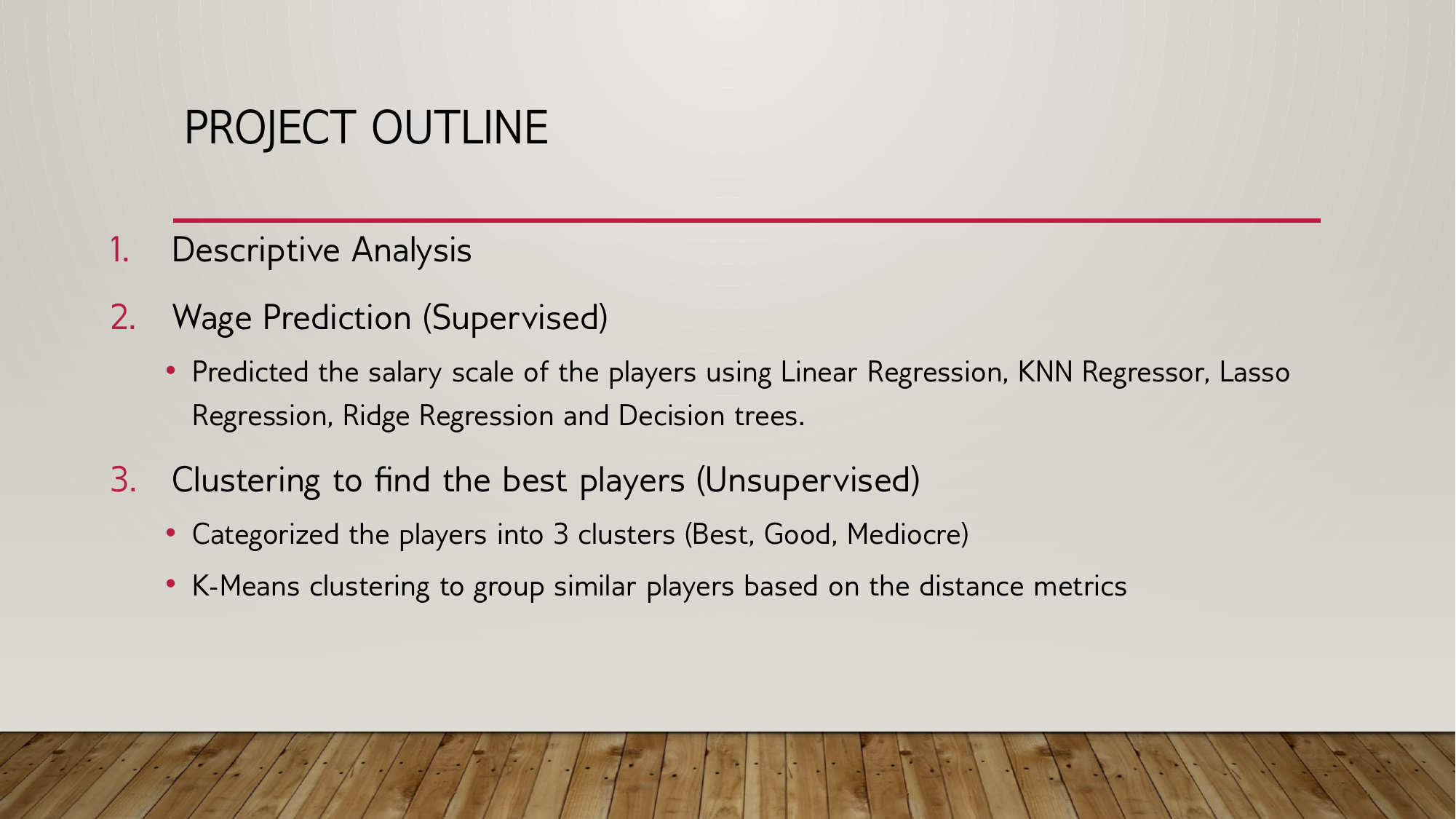

# Project Outline
Descriptive Analysis
Wage Prediction (Supervised)
Predicted the salary scale of the players using Linear Regression, KNN Regressor, Lasso Regression, Ridge Regression and Decision trees.
Clustering to find the best players (Unsupervised)
Categorized the players into 3 clusters (Best, Good, Mediocre)
K-Means clustering to group similar players based on the distance metrics